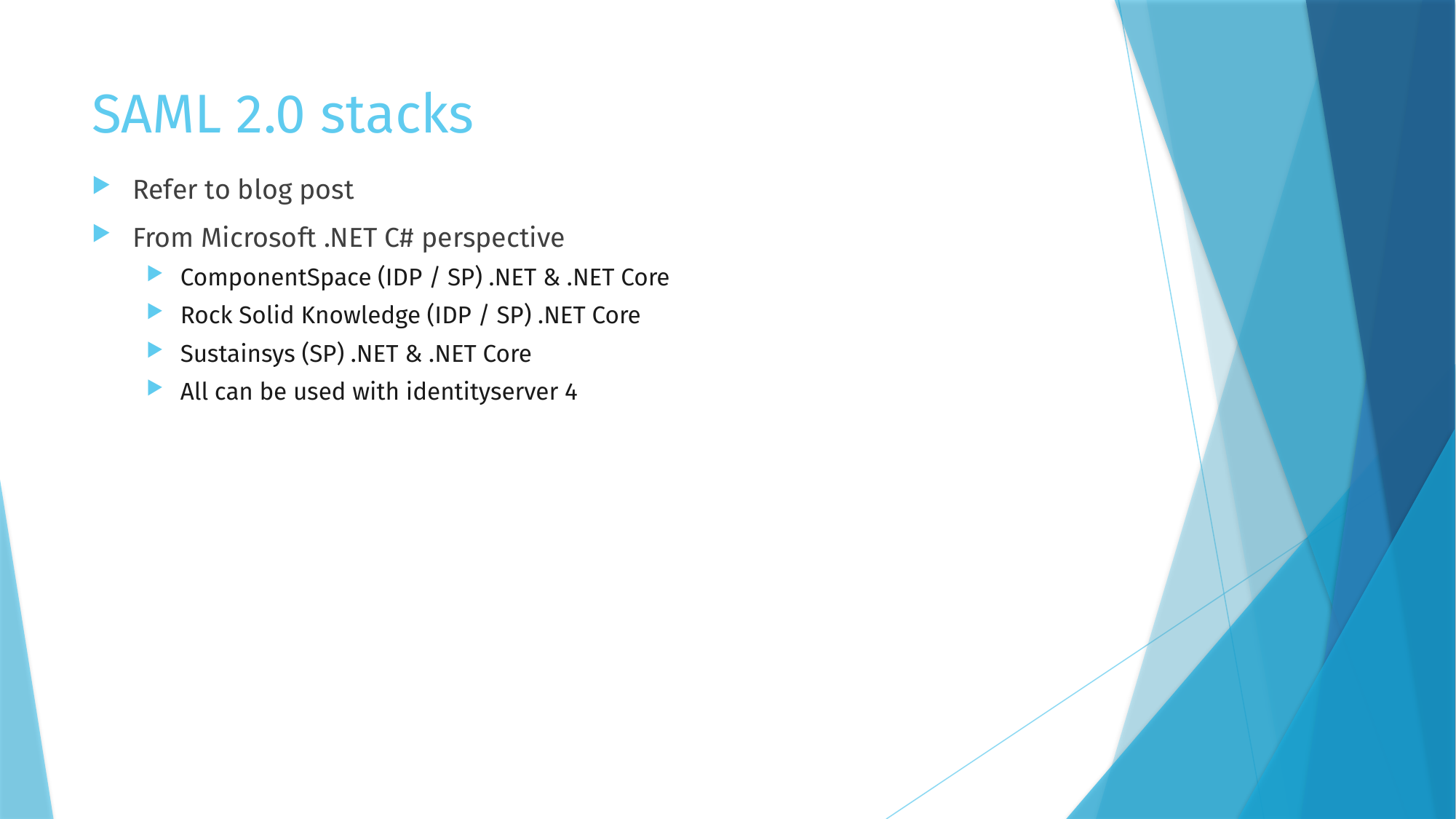

# SAML 2.0 stacks
Refer to blog post
From Microsoft .NET C# perspective
ComponentSpace (IDP / SP) .NET & .NET Core
Rock Solid Knowledge (IDP / SP) .NET Core
Sustainsys (SP) .NET & .NET Core
All can be used with identityserver 4